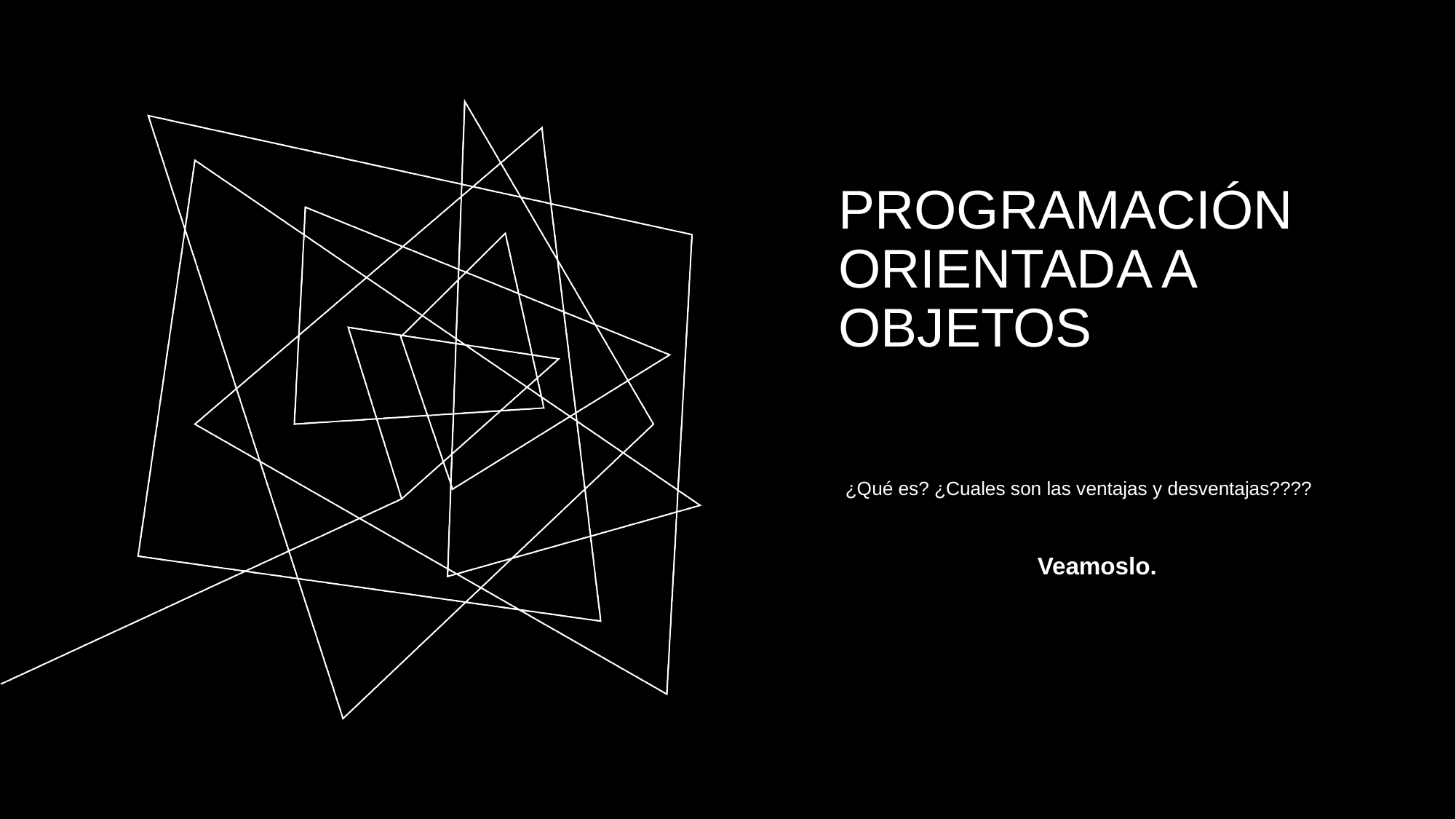

# PROGRAMACIÓN ORIENTADA A OBJETOS
¿Qué es? ¿Cuales son las ventajas y desventajas????
Veamoslo.